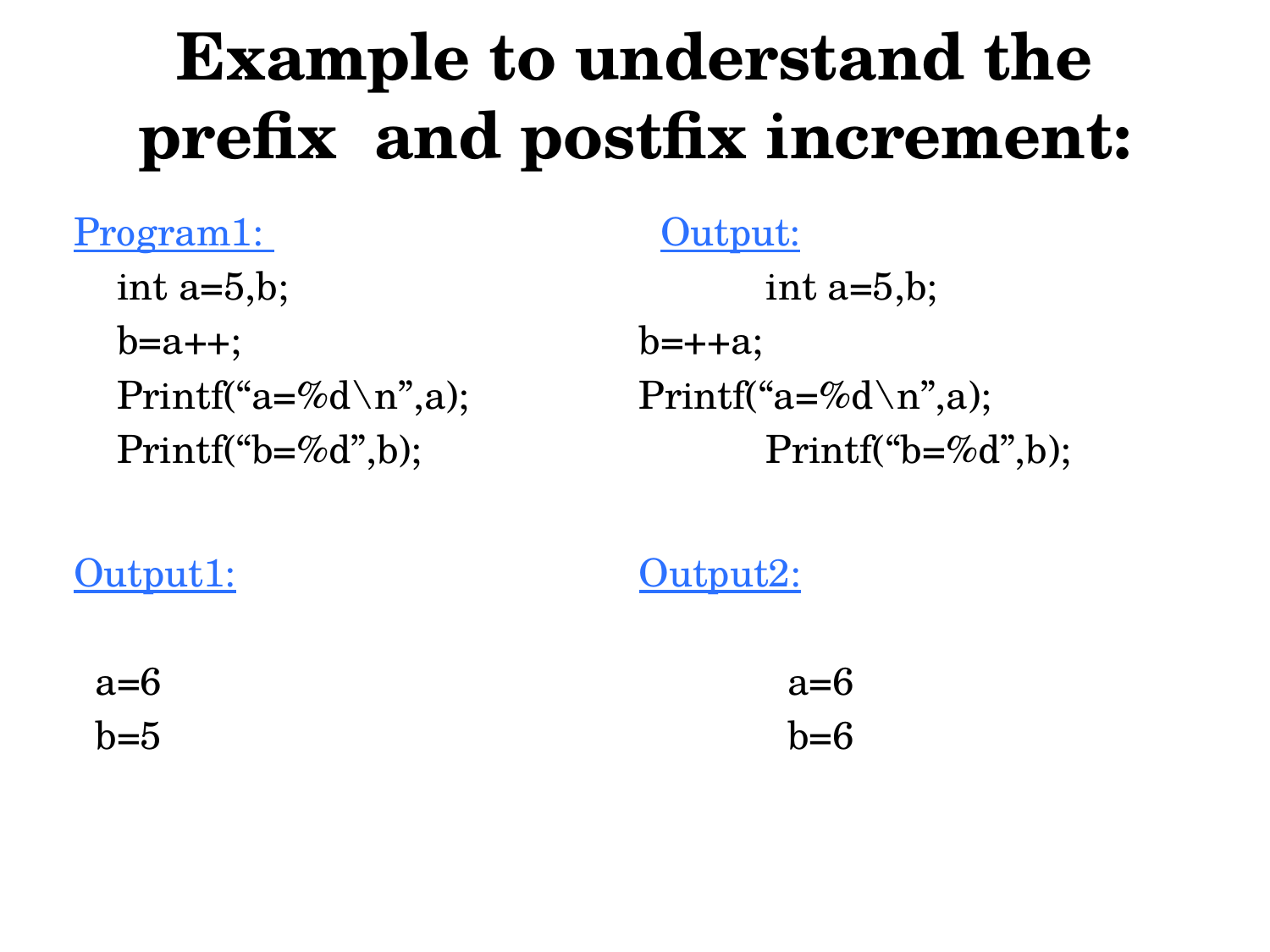

# Example to understand the prefix  and postfix increment:
Program1:                      		  Output:
    int a=5,b; 				int a=5,b;
    b=a++;				b=++a;
    Printf(“a=%d\n”,a); 		Printf(“a=%d\n”,a);
    Printf(“b=%d”,b); 			Printf(“b=%d”,b);

Output1:				Output2:

  a=6					  a=6
  b=5					  b=6